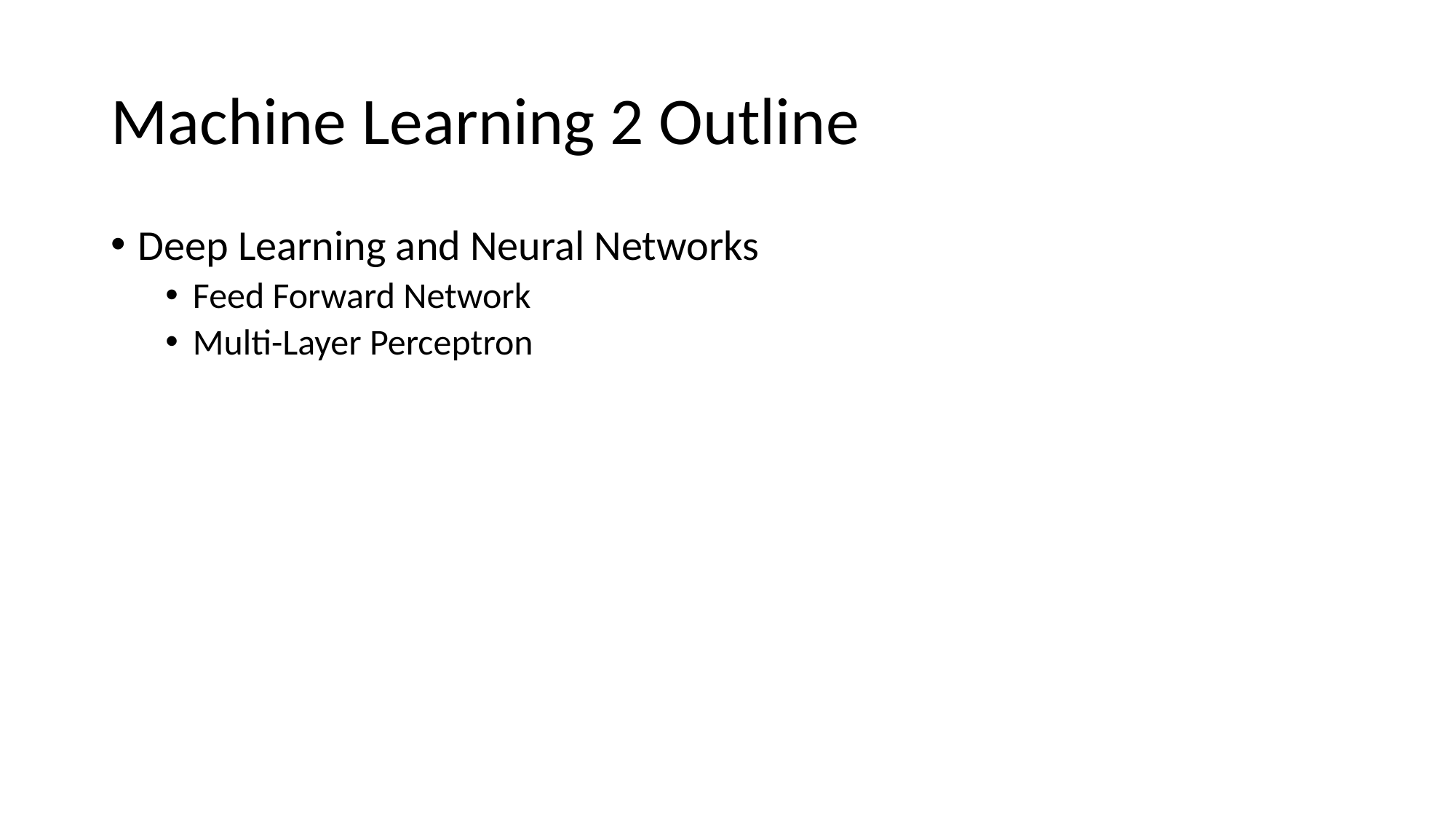

# Machine Learning 2 Outline
Deep Learning and Neural Networks
Feed Forward Network
Multi-Layer Perceptron